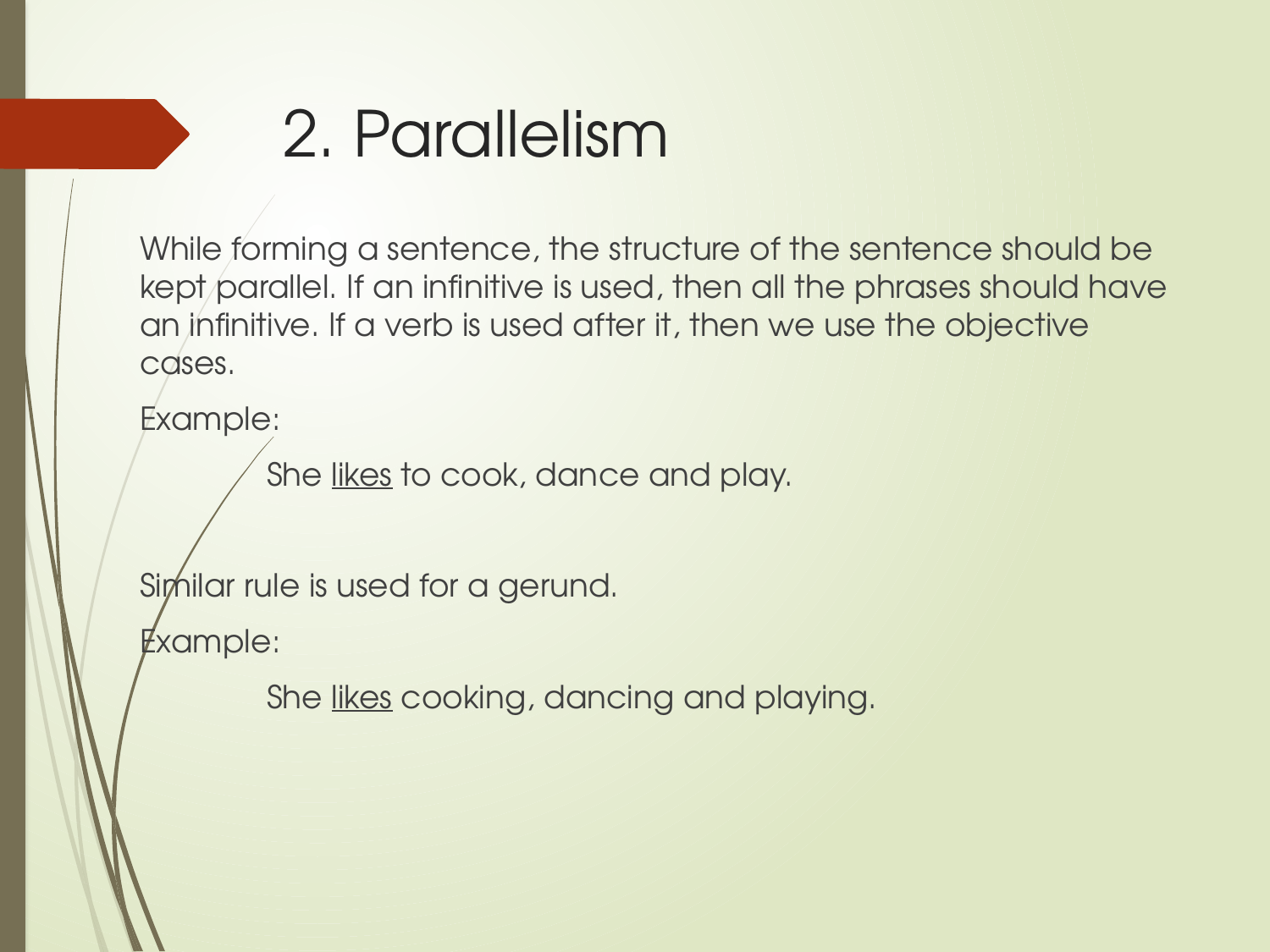

# 2. Parallelism
While forming a sentence, the structure of the sentence should be kept parallel. If an infinitive is used, then all the phrases should have an infinitive. If a verb is used after it, then we use the objective cases.
Example:
	She likes to cook, dance and play.

Similar rule is used for a gerund.
Example:
	She likes cooking, dancing and playing.